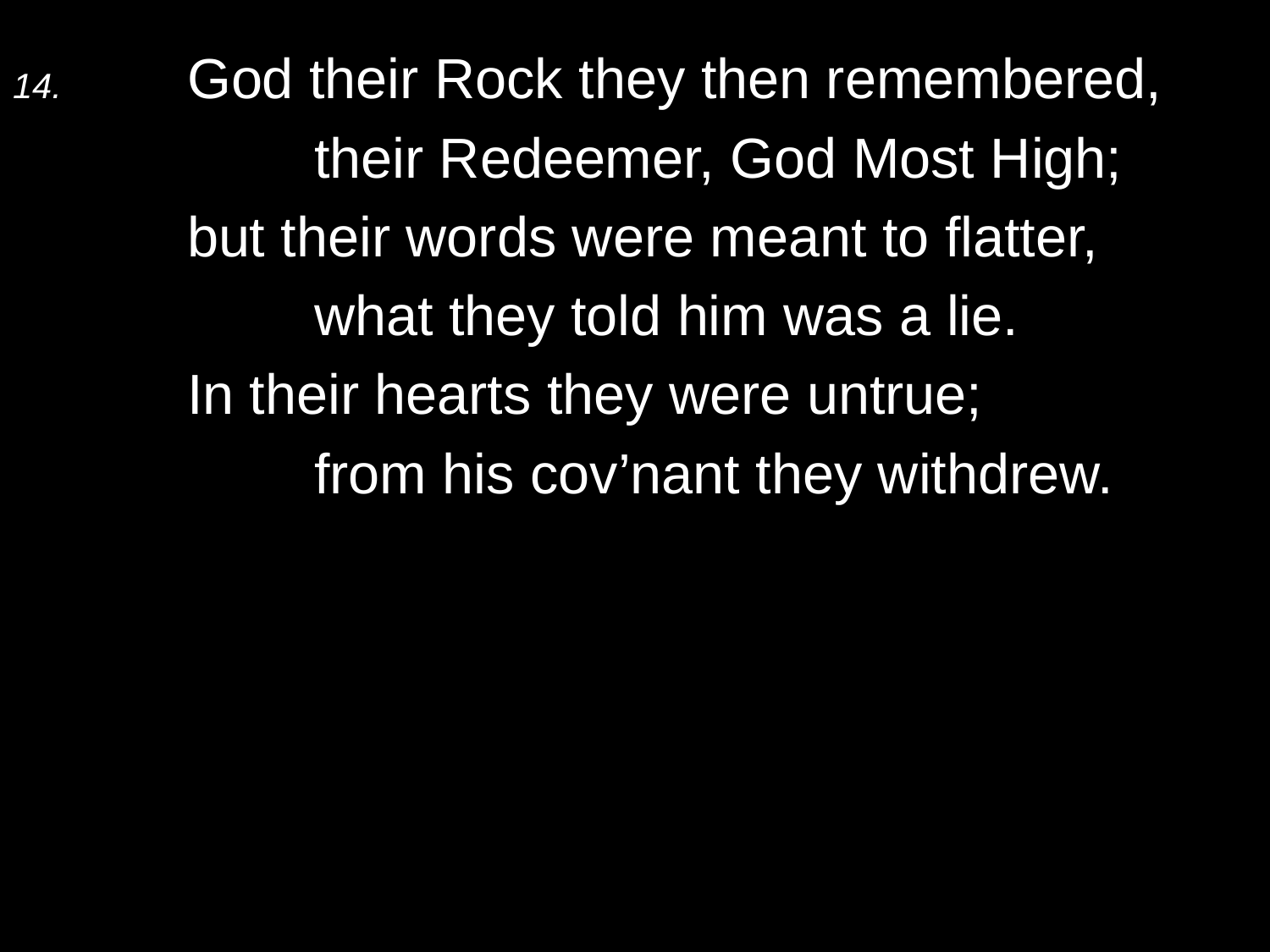

14.	God their Rock they then remembered,
		their Redeemer, God Most High;
	but their words were meant to flatter,
		what they told him was a lie.
	In their hearts they were untrue;
		from his cov’nant they withdrew.